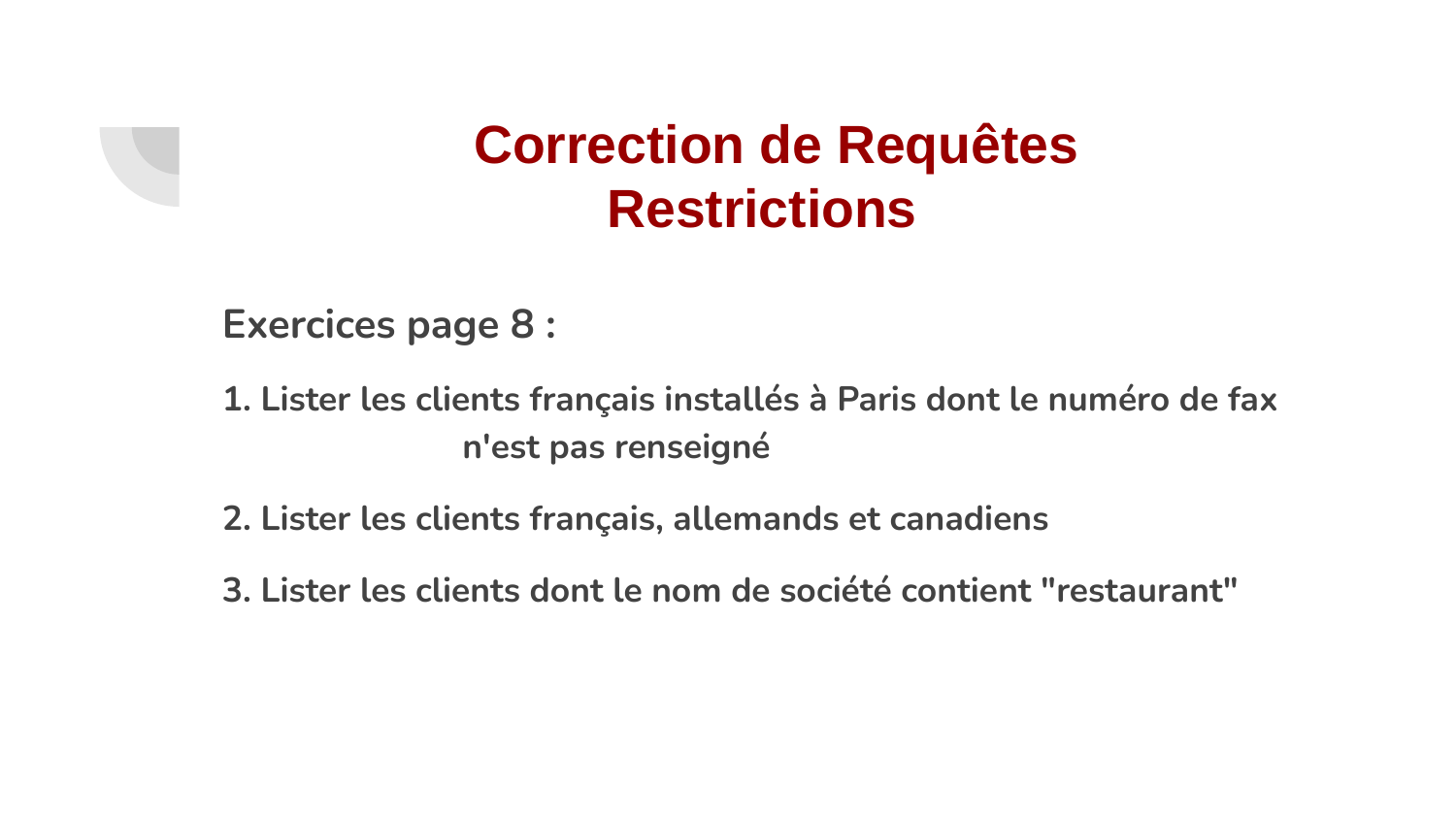

# Correction de Requêtes
                          Restrictions
Exercices page 8 :
1. Lister les clients français installés à Paris dont le numéro de fax                              n'est pas renseigné
2. Lister les clients français, allemands et canadiens
3. Lister les clients dont le nom de société contient "restaurant"